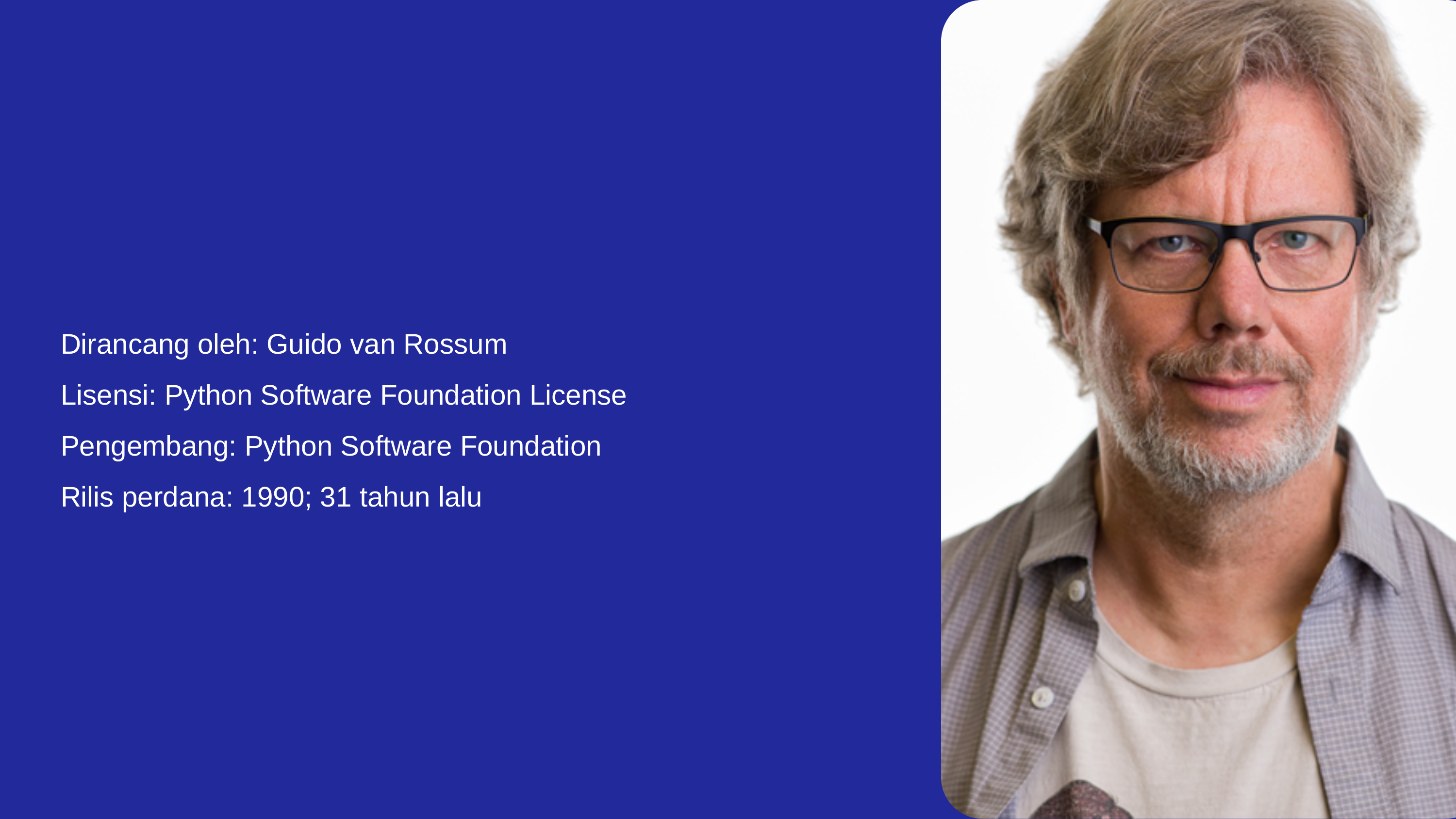

Dirancang oleh: Guido van Rossum
Lisensi: Python Software Foundation License
Pengembang: Python Software Foundation
Rilis perdana: 1990; 31 tahun lalu